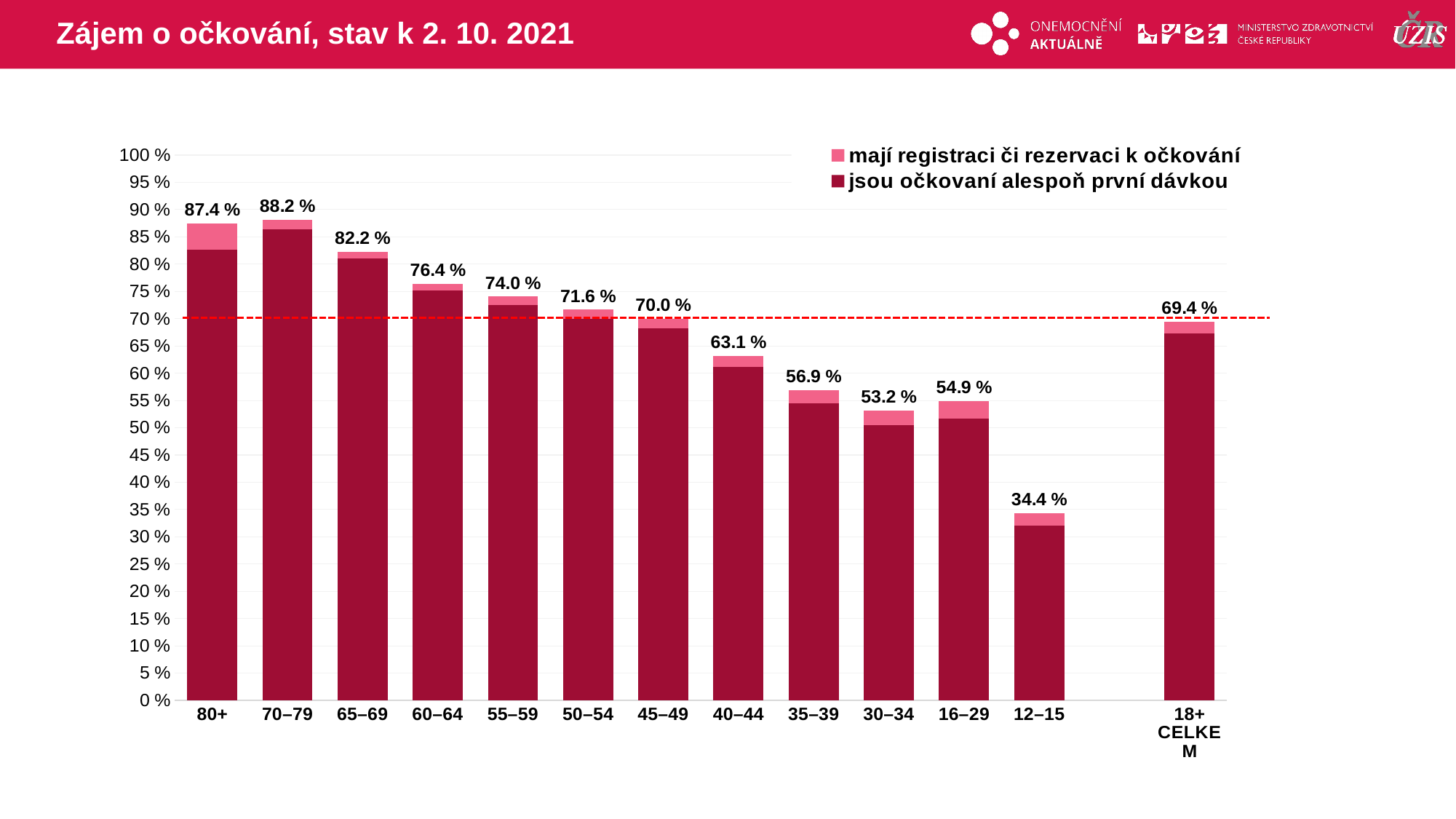

# Zájem o očkování, stav k 2. 10. 2021

### Chart

| Category | mají registraci či rezervaci k očkování | jsou očkovaní alespoň první dávkou |
|---|---|---|
| 80+ | 87.42308 | 82.7015637 |
| 70–79 | 88.16886 | 86.3542949 |
| 65–69 | 82.21092 | 80.9890574 |
| 60–64 | 76.38221 | 75.1898188 |
| 55–59 | 74.03547 | 72.5524948 |
| 50–54 | 71.63105 | 69.9855155 |
| 45–49 | 70.01108 | 68.2534053 |
| 40–44 | 63.12356 | 61.2030838 |
| 35–39 | 56.93698 | 54.5266889 |
| 30–34 | 53.18104 | 50.426397 |
| 16–29 | 54.93577 | 51.7270722 |
| 12–15 | 34.38163 | 32.034577 |
|  | None | None |
| 18+ CELKEM | 69.4308 | 67.2443629 |